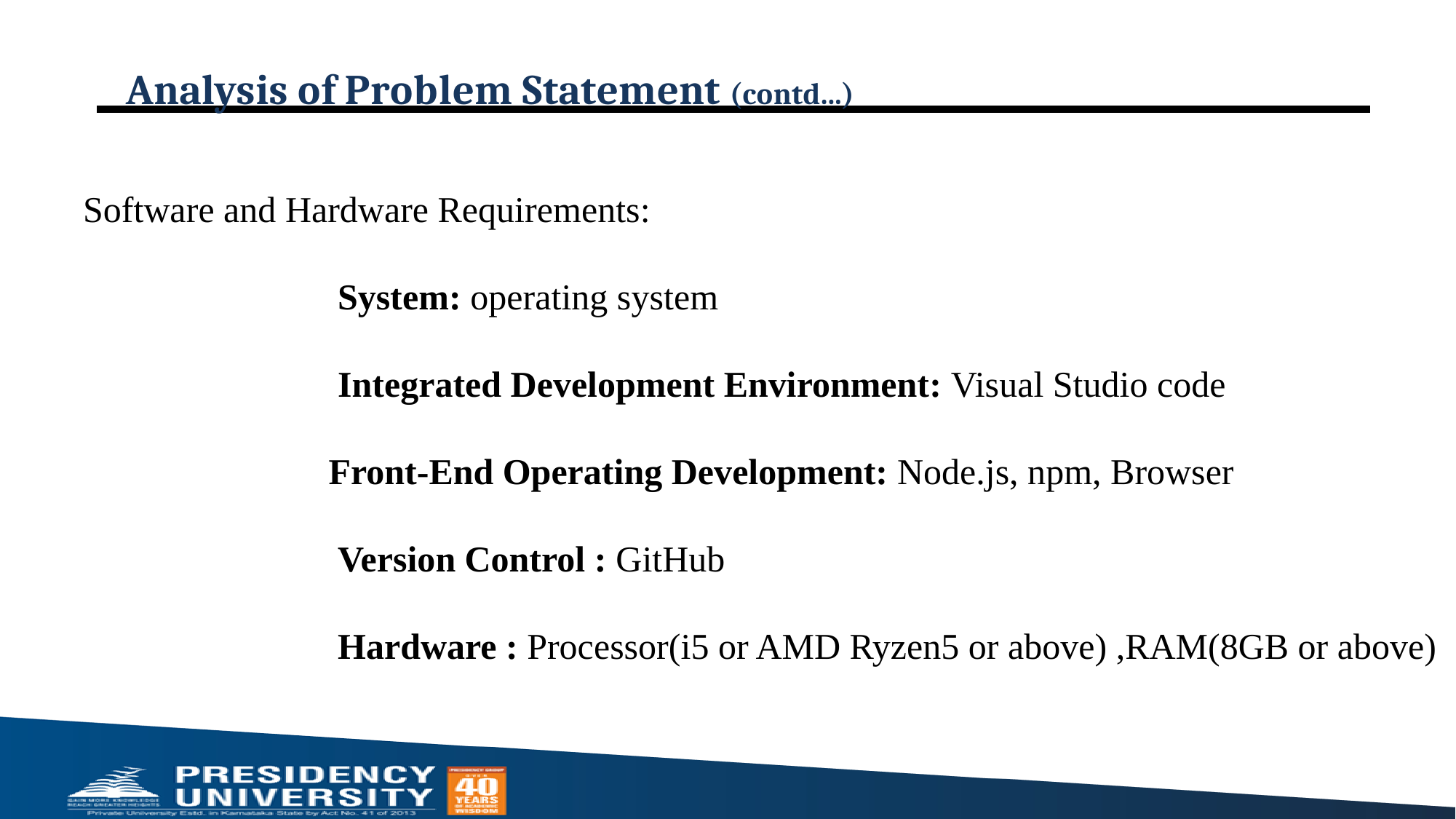

# Analysis of Problem Statement (contd...)
Software and Hardware Requirements:
                            System: operating system
                            Integrated Development Environment: Visual Studio code
                           Front-End Operating Development: Node.js, npm, Browser
                            Version Control : GitHub
                            Hardware : Processor(i5 or AMD Ryzen5 or above) ,RAM(8GB or above)